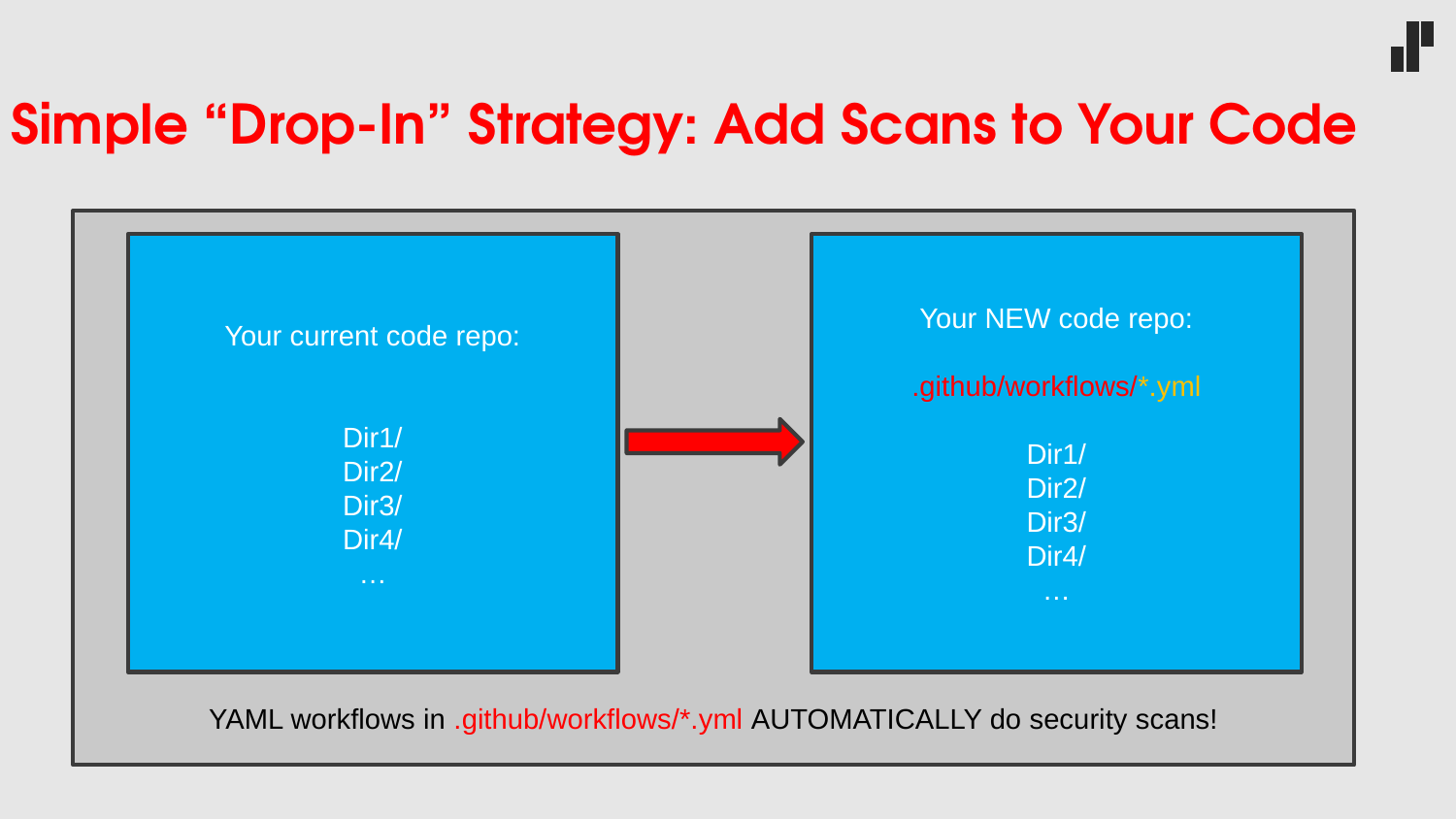

# Simple “Drop-In” Strategy: Add Scans to Your Code

Your current code repo:

Dir1/
Dir2/
Dir3/
Dir4/
…
Your NEW code repo:

.github/workflows/*.yml

Dir1/
Dir2/
Dir3/
Dir4/
…

YAML workflows in .github/workflows/*.yml AUTOMATICALLY do security scans!